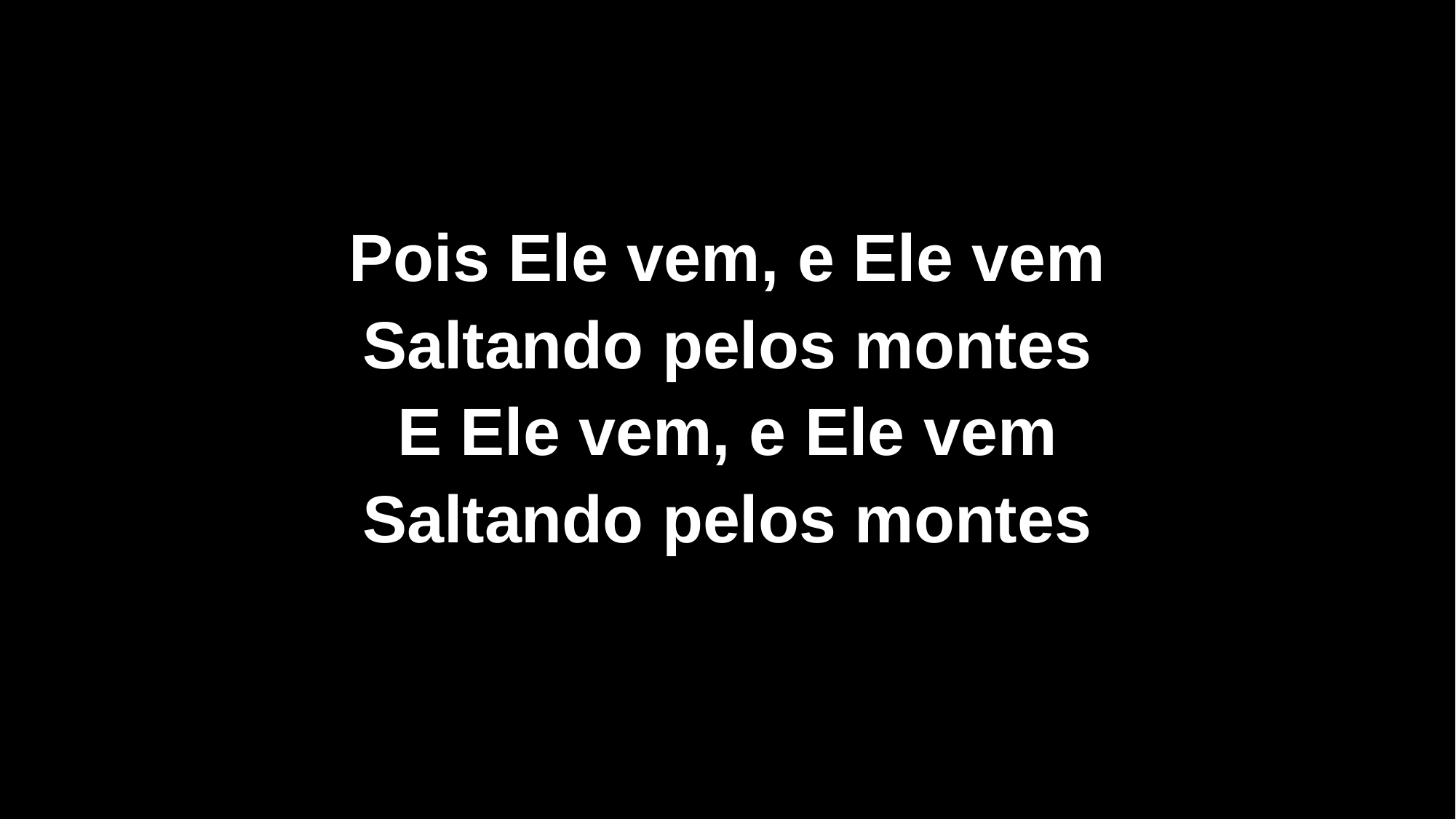

Pois Ele vem, e Ele vem
Saltando pelos montes
E Ele vem, e Ele vem
Saltando pelos montes